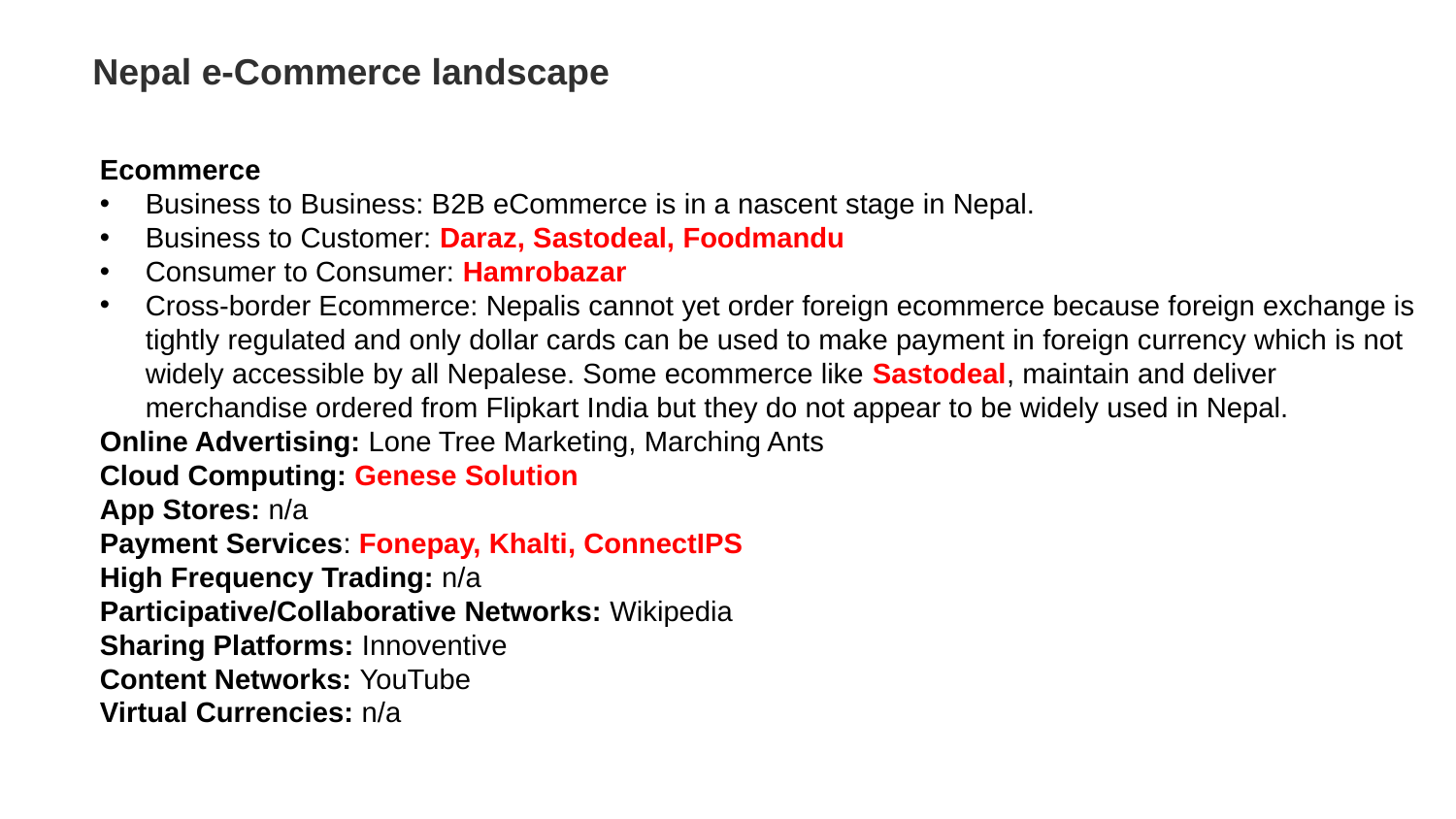

Nepal e-Commerce landscape
Ecommerce
Business to Business: B2B eCommerce is in a nascent stage in Nepal.
Business to Customer: Daraz, Sastodeal, Foodmandu
Consumer to Consumer: Hamrobazar
Cross-border Ecommerce: Nepalis cannot yet order foreign ecommerce because foreign exchange is tightly regulated and only dollar cards can be used to make payment in foreign currency which is not widely accessible by all Nepalese. Some ecommerce like Sastodeal, maintain and deliver merchandise ordered from Flipkart India but they do not appear to be widely used in Nepal.
Online Advertising: Lone Tree Marketing, Marching Ants
Cloud Computing: Genese Solution
App Stores: n/a
Payment Services: Fonepay, Khalti, ConnectIPS
High Frequency Trading: n/a
Participative/Collaborative Networks: Wikipedia
Sharing Platforms: Innoventive
Content Networks: YouTube
Virtual Currencies: n/a